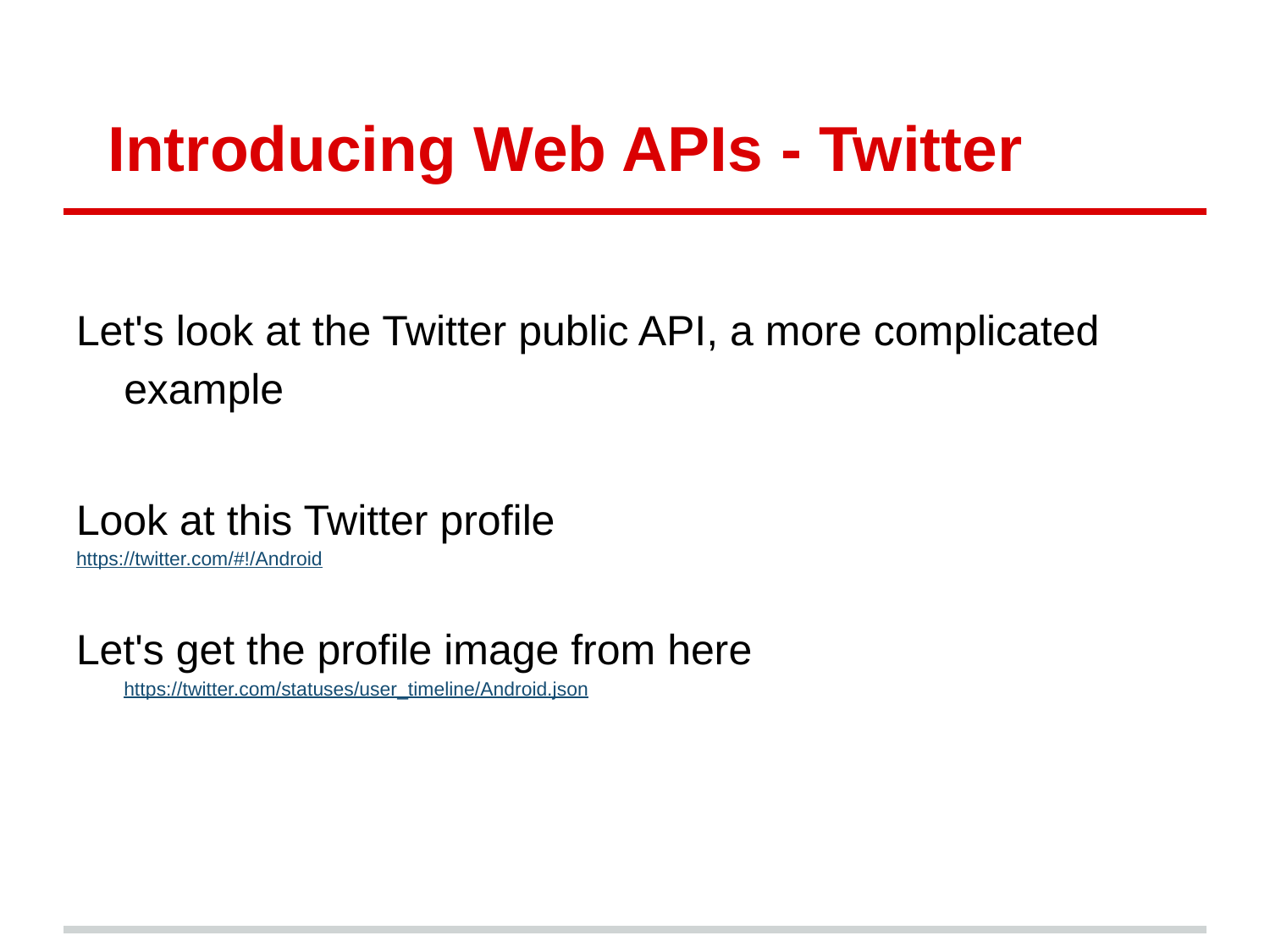

# Introducing Web APIs - Twitter

Let's look at the Twitter public API, a more complicated example

Look at this Twitter profile
https://twitter.com/#!/Android

Let's get the profile image from here https://twitter.com/statuses/user_timeline/Android.json